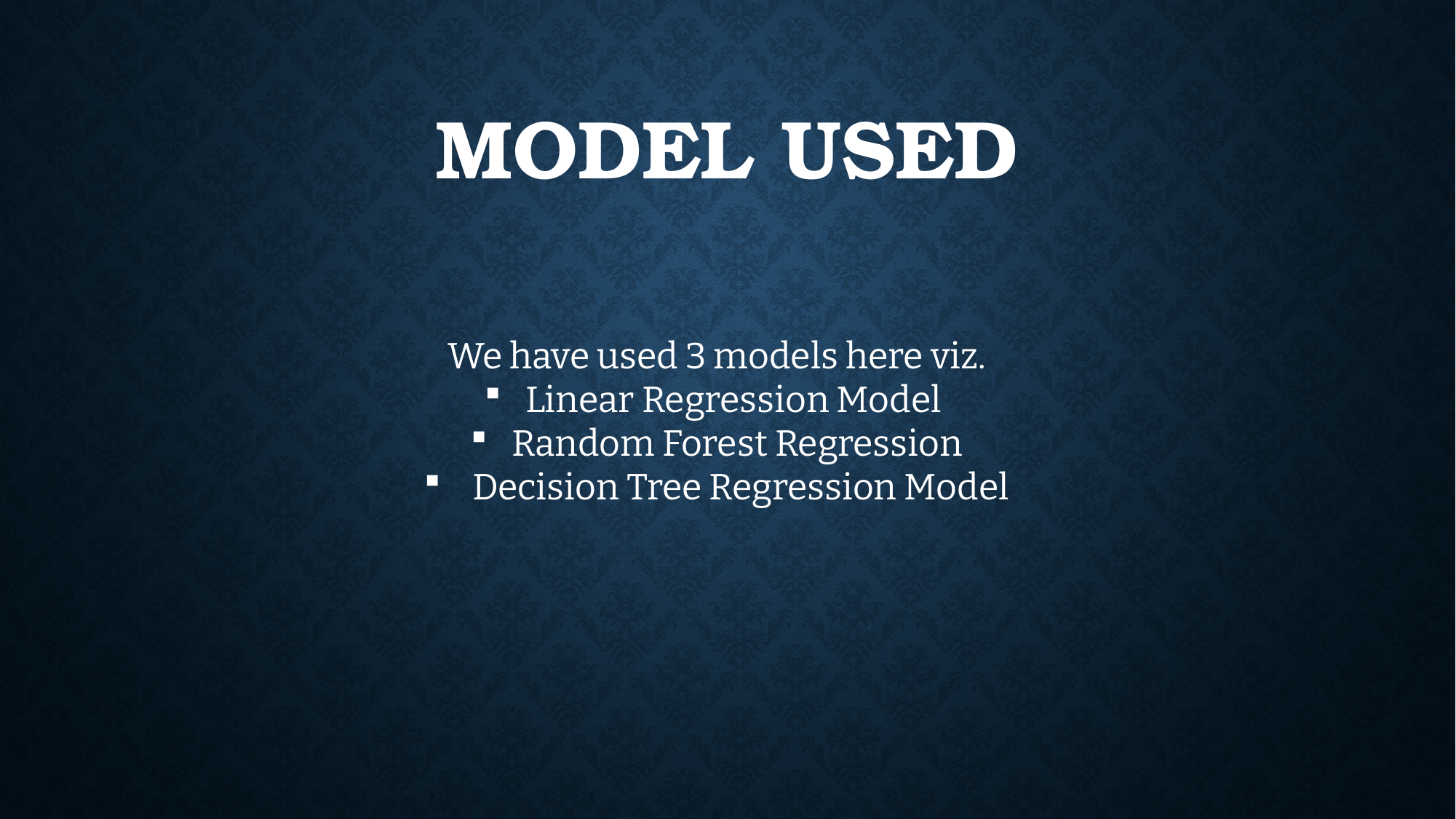

# MODEL USED
We have used 3 models here viz.
Linear Regression Model
Random Forest Regression
 Decision Tree Regression Model